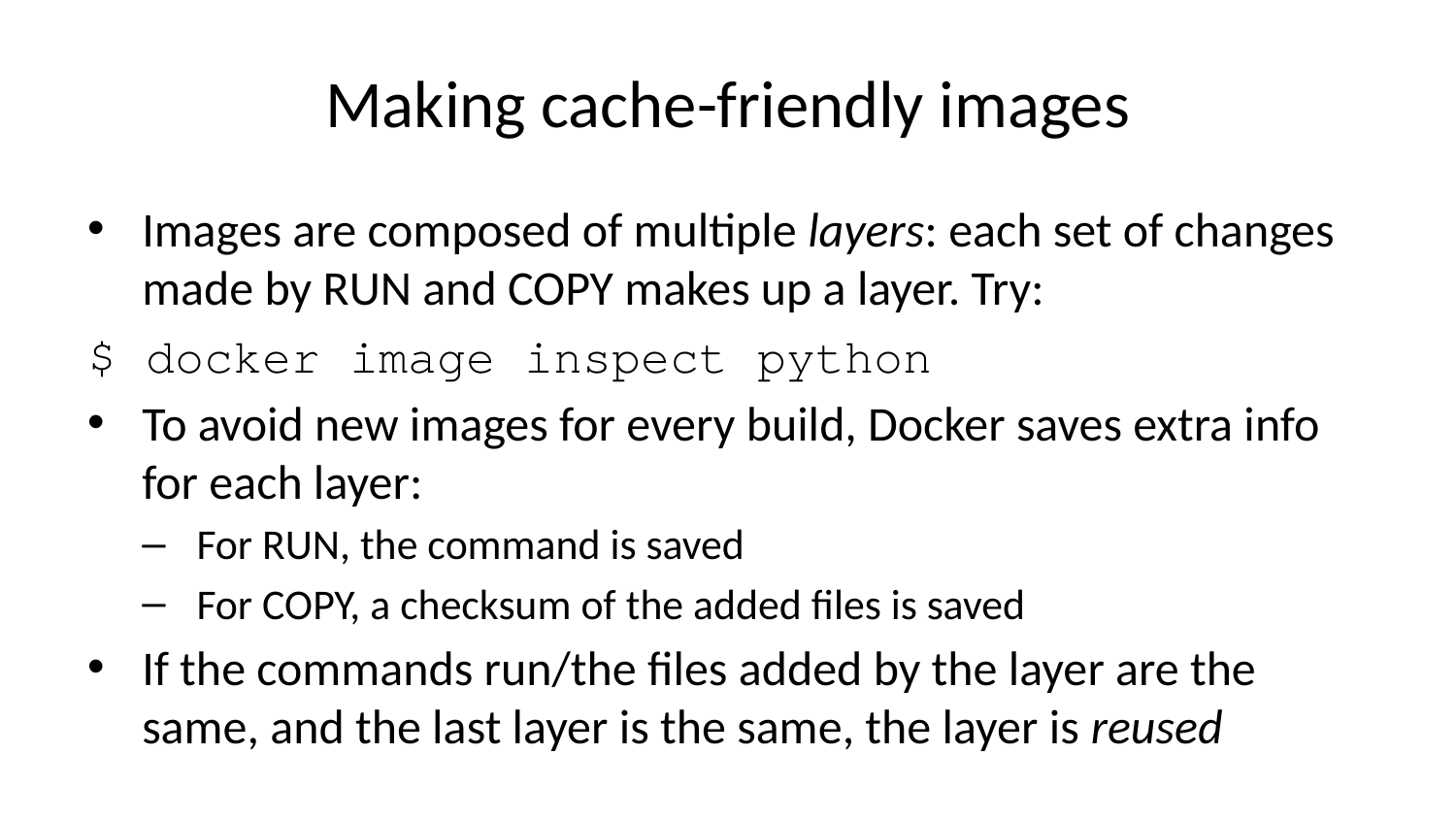

# Making cache-friendly images
Images are composed of multiple layers: each set of changes made by RUN and COPY makes up a layer. Try:
$ docker image inspect python
To avoid new images for every build, Docker saves extra info for each layer:
For RUN, the command is saved
For COPY, a checksum of the added files is saved
If the commands run/the files added by the layer are the same, and the last layer is the same, the layer is reused